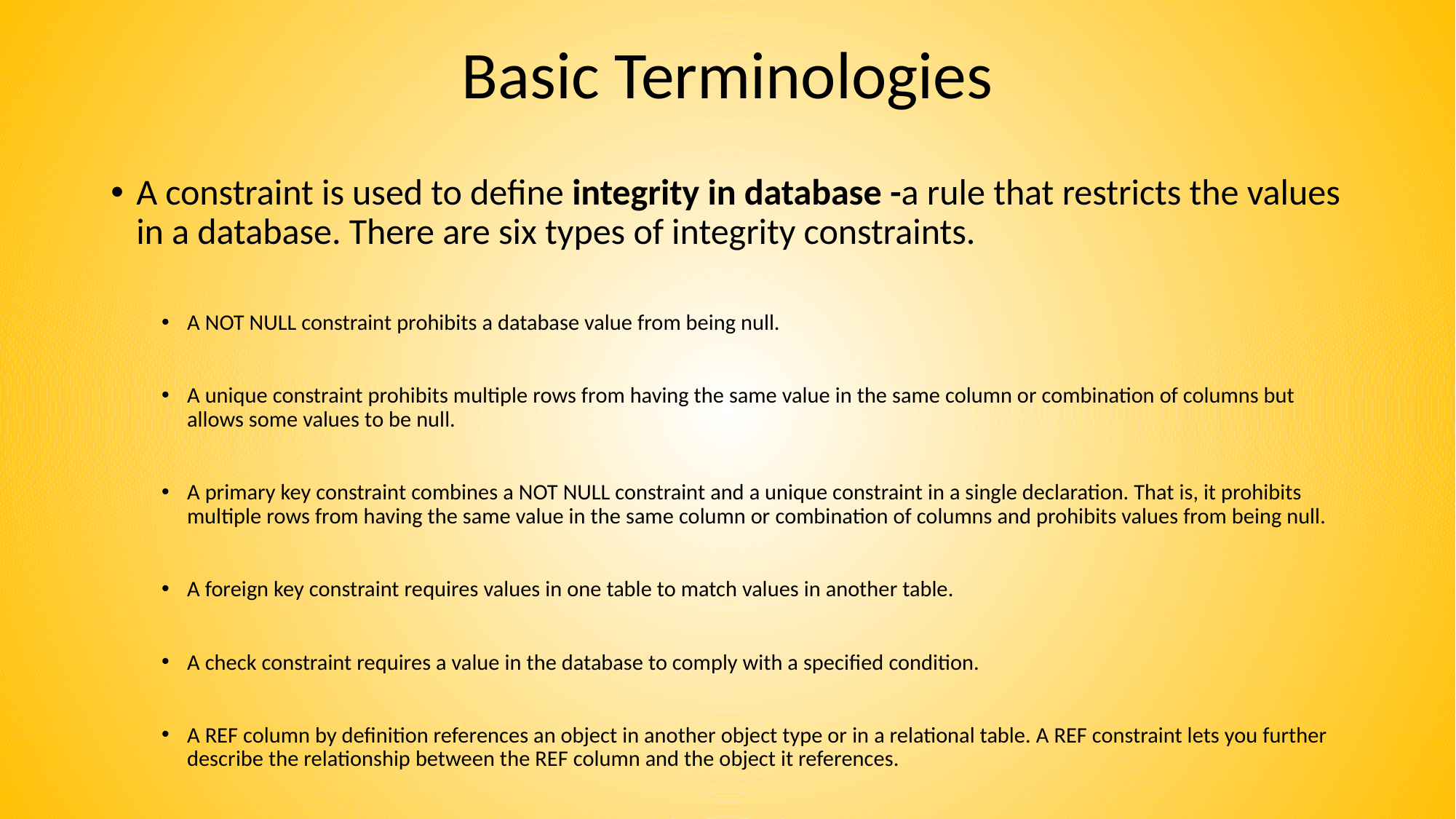

# Basic Terminologies
A constraint is used to define integrity in database -a rule that restricts the values in a database. There are six types of integrity constraints.

A NOT NULL constraint prohibits a database value from being null.

A unique constraint prohibits multiple rows from having the same value in the same column or combination of columns but allows some values to be null.

A primary key constraint combines a NOT NULL constraint and a unique constraint in a single declaration. That is, it prohibits multiple rows from having the same value in the same column or combination of columns and prohibits values from being null.

A foreign key constraint requires values in one table to match values in another table.

A check constraint requires a value in the database to comply with a specified condition.

A REF column by definition references an object in another object type or in a relational table. A REF constraint lets you further describe the relationship between the REF column and the object it references.